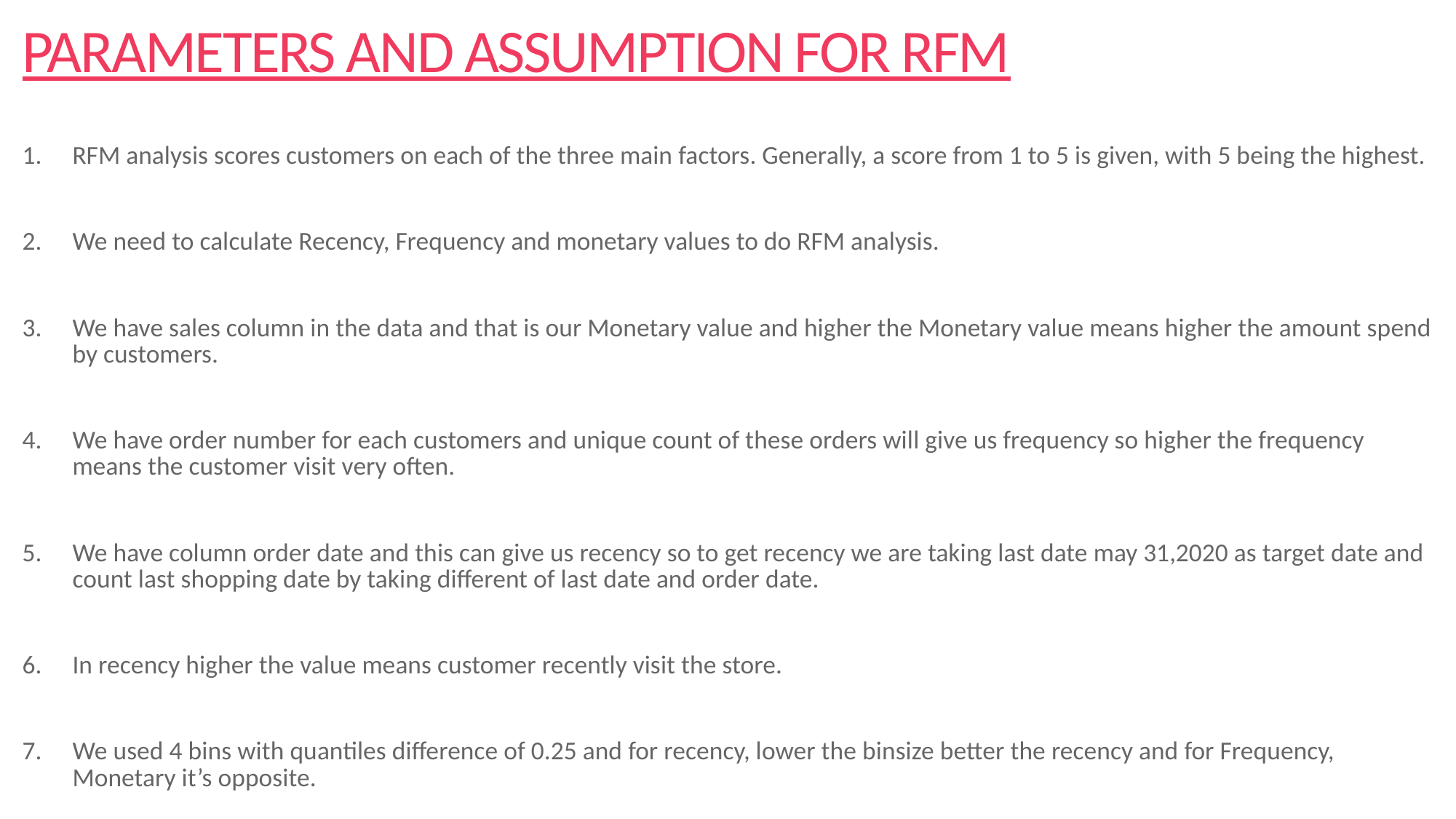

# PARAMETERS AND ASSUMPTION FOR RFM

RFM analysis scores customers on each of the three main factors. Generally, a score from 1 to 5 is given, with 5 being the highest.

We need to calculate Recency, Frequency and monetary values to do RFM analysis.

We have sales column in the data and that is our Monetary value and higher the Monetary value means higher the amount spend by customers.

We have order number for each customers and unique count of these orders will give us frequency so higher the frequency means the customer visit very often.

We have column order date and this can give us recency so to get recency we are taking last date may 31,2020 as target date and count last shopping date by taking different of last date and order date.

In recency higher the value means customer recently visit the store.

We used 4 bins with quantiles difference of 0.25 and for recency, lower the binsize better the recency and for Frequency, Monetary it’s opposite.